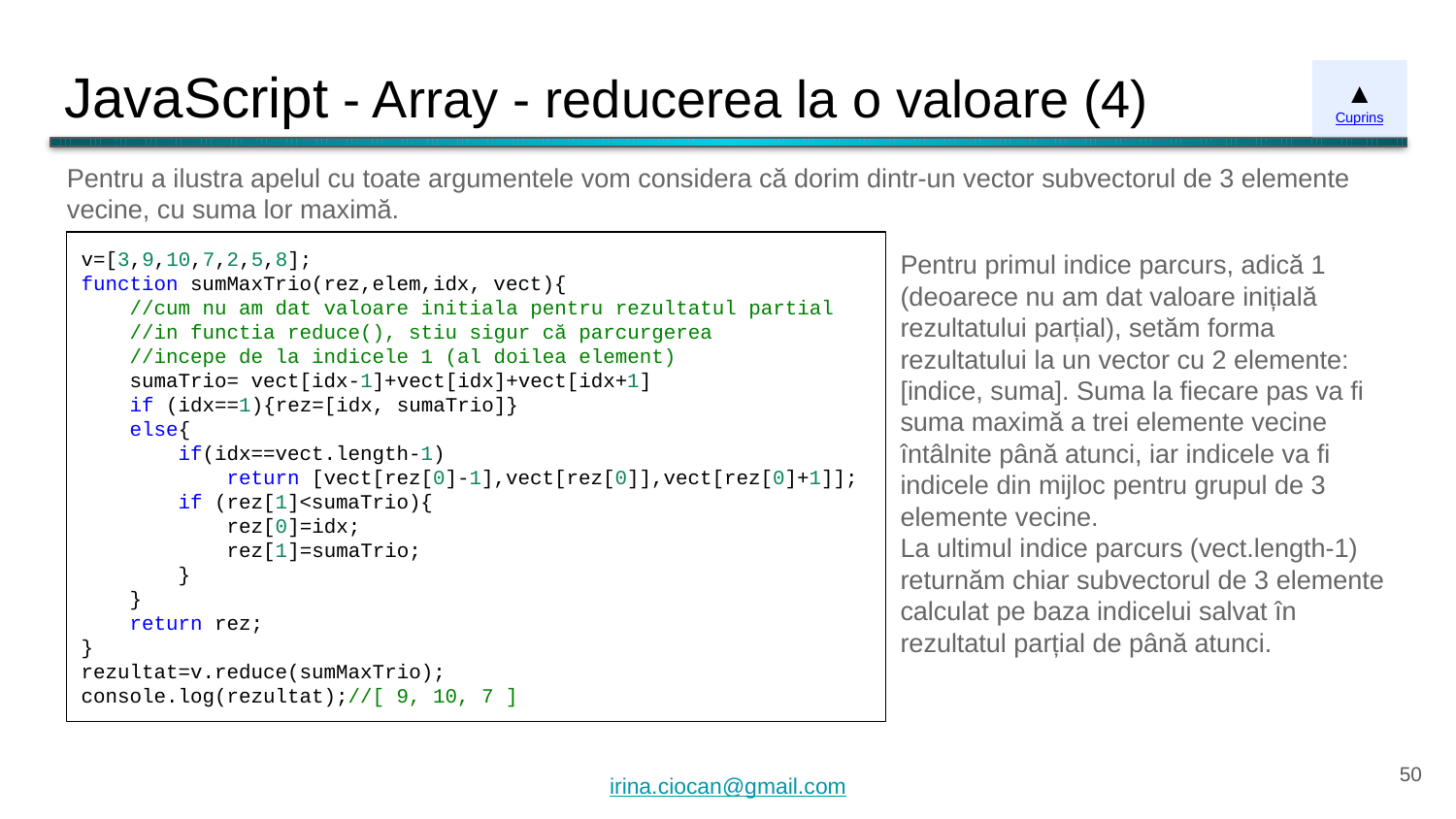

# JavaScript - Array - reducerea la o valoare (4)
▲
Cuprins

Pentru a ilustra apelul cu toate argumentele vom considera că dorim dintr-un vector subvectorul de 3 elemente vecine, cu suma lor maximă.
v=[3,9,10,7,2,5,8];
function sumMaxTrio(rez,elem,idx, vect){
    //cum nu am dat valoare initiala pentru rezultatul partial
    //in functia reduce(), stiu sigur că parcurgerea
    //incepe de la indicele 1 (al doilea element)
    sumaTrio= vect[idx-1]+vect[idx]+vect[idx+1]
    if (idx==1){rez=[idx, sumaTrio]}
    else{
        if(idx==vect.length-1)
            return [vect[rez[0]-1],vect[rez[0]],vect[rez[0]+1]];
        if (rez[1]<sumaTrio){
            rez[0]=idx;
            rez[1]=sumaTrio;
        }
    }
    return rez;
}
rezultat=v.reduce(sumMaxTrio);
console.log(rezultat);//[ 9, 10, 7 ]
Pentru primul indice parcurs, adică 1 (deoarece nu am dat valoare inițială rezultatului parțial), setăm forma rezultatului la un vector cu 2 elemente: [indice, suma]. Suma la fiecare pas va fi suma maximă a trei elemente vecine întâlnite până atunci, iar indicele va fi indicele din mijloc pentru grupul de 3 elemente vecine.
La ultimul indice parcurs (vect.length-1) returnăm chiar subvectorul de 3 elemente calculat pe baza indicelui salvat în rezultatul parțial de până atunci.
50
irina.ciocan@gmail.com